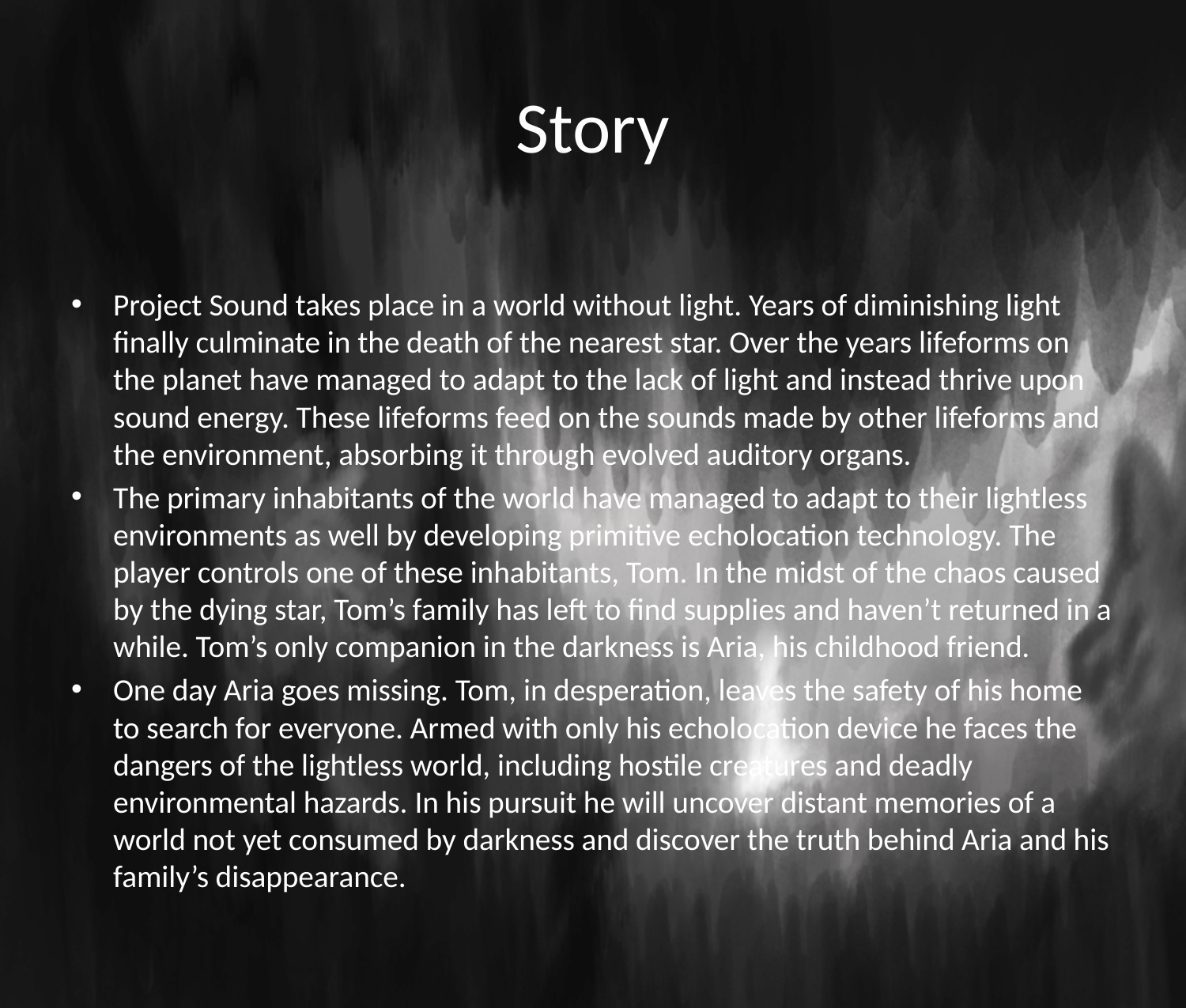

# Story

Project Sound takes place in a world without light. Years of diminishing light finally culminate in the death of the nearest star. Over the years lifeforms on the planet have managed to adapt to the lack of light and instead thrive upon sound energy. These lifeforms feed on the sounds made by other lifeforms and the environment, absorbing it through evolved auditory organs.
The primary inhabitants of the world have managed to adapt to their lightless environments as well by developing primitive echolocation technology. The player controls one of these inhabitants, Tom. In the midst of the chaos caused by the dying star, Tom’s family has left to find supplies and haven’t returned in a while. Tom’s only companion in the darkness is Aria, his childhood friend.
One day Aria goes missing. Tom, in desperation, leaves the safety of his home to search for everyone. Armed with only his echolocation device he faces the dangers of the lightless world, including hostile creatures and deadly environmental hazards. In his pursuit he will uncover distant memories of a world not yet consumed by darkness and discover the truth behind Aria and his family’s disappearance.